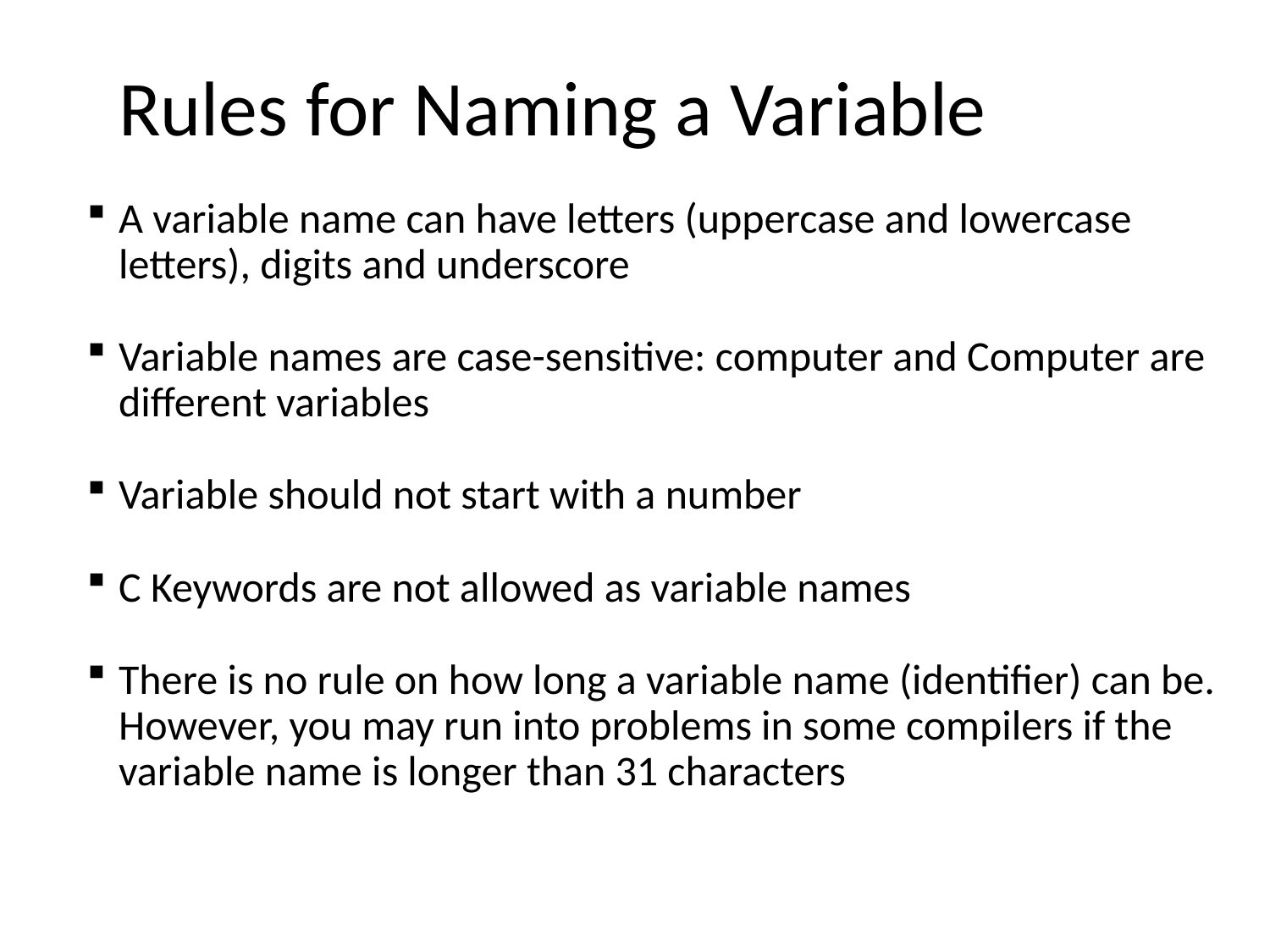

# Rules for Naming a Variable
A variable name can have letters (uppercase and lowercase letters), digits and underscore

Variable names are case-sensitive: computer and Computer are different variables

Variable should not start with a number

C Keywords are not allowed as variable names

There is no rule on how long a variable name (identifier) can be. However, you may run into problems in some compilers if the variable name is longer than 31 characters